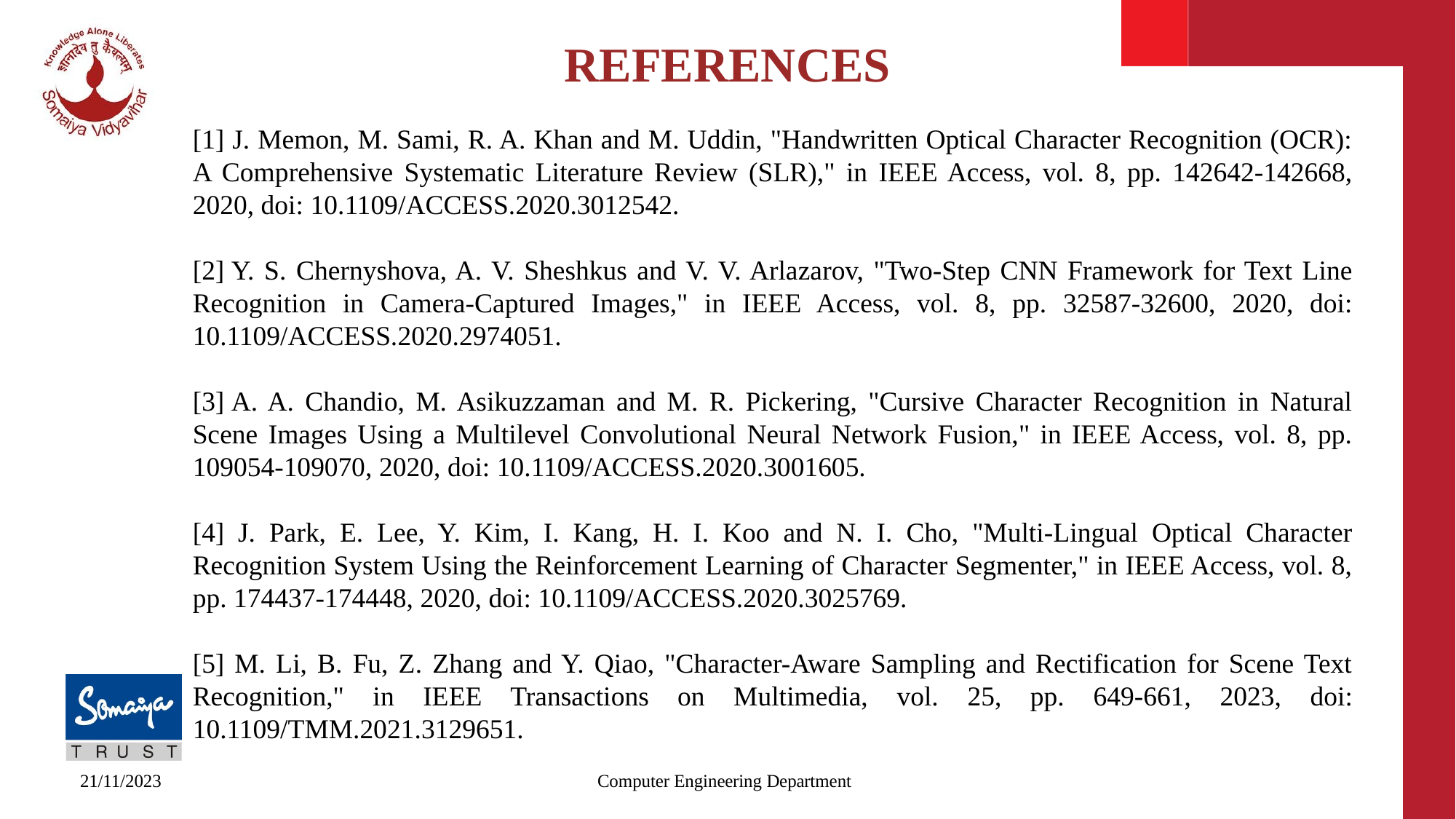

REFERENCES
[1] J. Memon, M. Sami, R. A. Khan and M. Uddin, "Handwritten Optical Character Recognition (OCR): A Comprehensive Systematic Literature Review (SLR)," in IEEE Access, vol. 8, pp. 142642-142668, 2020, doi: 10.1109/ACCESS.2020.3012542.

[2] Y. S. Chernyshova, A. V. Sheshkus and V. V. Arlazarov, "Two-Step CNN Framework for Text Line Recognition in Camera-Captured Images," in IEEE Access, vol. 8, pp. 32587-32600, 2020, doi: 10.1109/ACCESS.2020.2974051.

[3] A. A. Chandio, M. Asikuzzaman and M. R. Pickering, "Cursive Character Recognition in Natural Scene Images Using a Multilevel Convolutional Neural Network Fusion," in IEEE Access, vol. 8, pp. 109054-109070, 2020, doi: 10.1109/ACCESS.2020.3001605.

[4] J. Park, E. Lee, Y. Kim, I. Kang, H. I. Koo and N. I. Cho, "Multi-Lingual Optical Character Recognition System Using the Reinforcement Learning of Character Segmenter," in IEEE Access, vol. 8, pp. 174437-174448, 2020, doi: 10.1109/ACCESS.2020.3025769.

[5] M. Li, B. Fu, Z. Zhang and Y. Qiao, "Character-Aware Sampling and Rectification for Scene Text Recognition," in IEEE Transactions on Multimedia, vol. 25, pp. 649-661, 2023, doi: 10.1109/TMM.2021.3129651.
21/11/2023
Computer Engineering Department